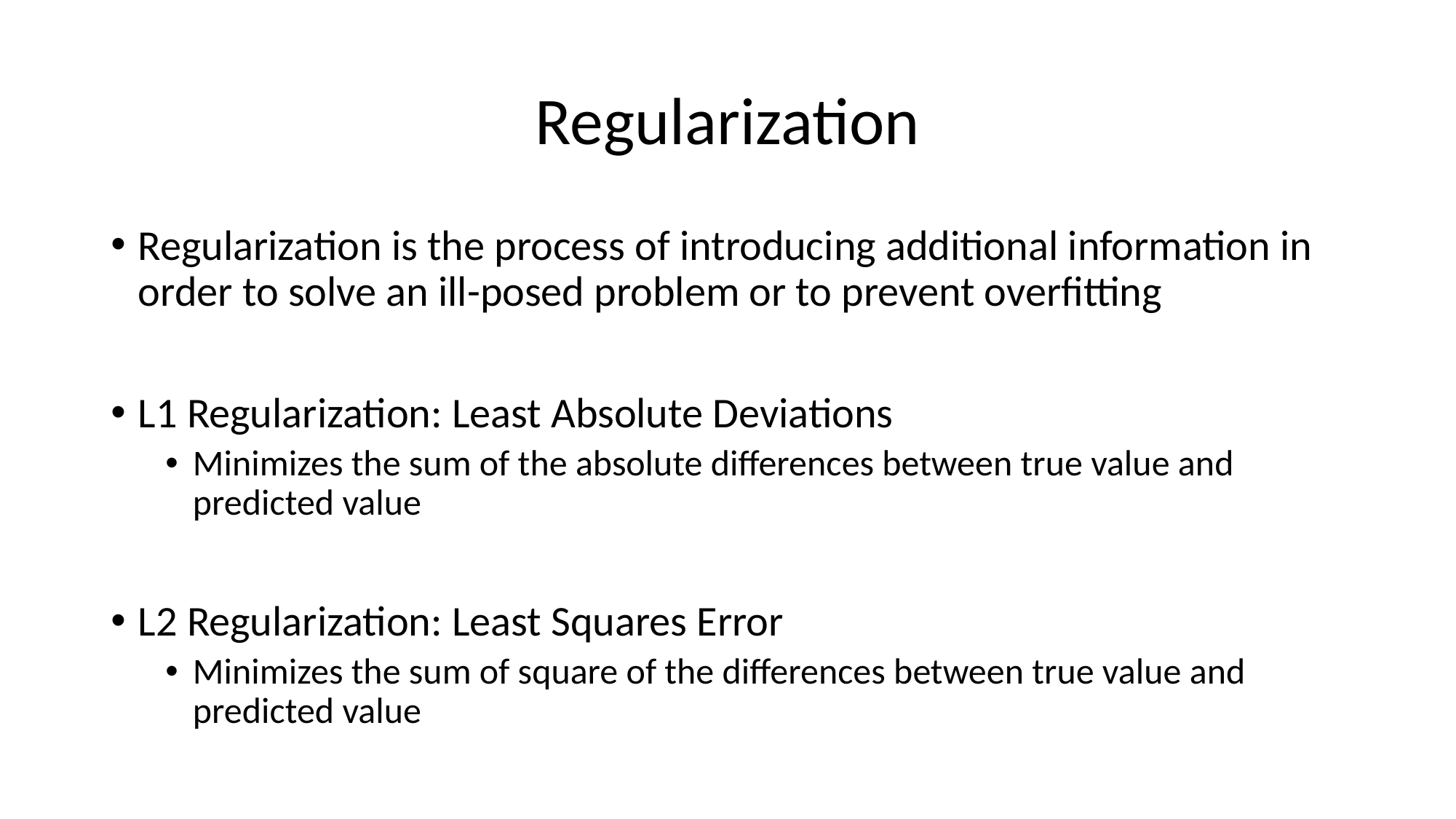

# Regularization
Regularization is the process of introducing additional information in order to solve an ill-posed problem or to prevent overfitting

L1 Regularization: Least Absolute Deviations
Minimizes the sum of the absolute differences between true value and predicted value

L2 Regularization: Least Squares Error
Minimizes the sum of square of the differences between true value and predicted value